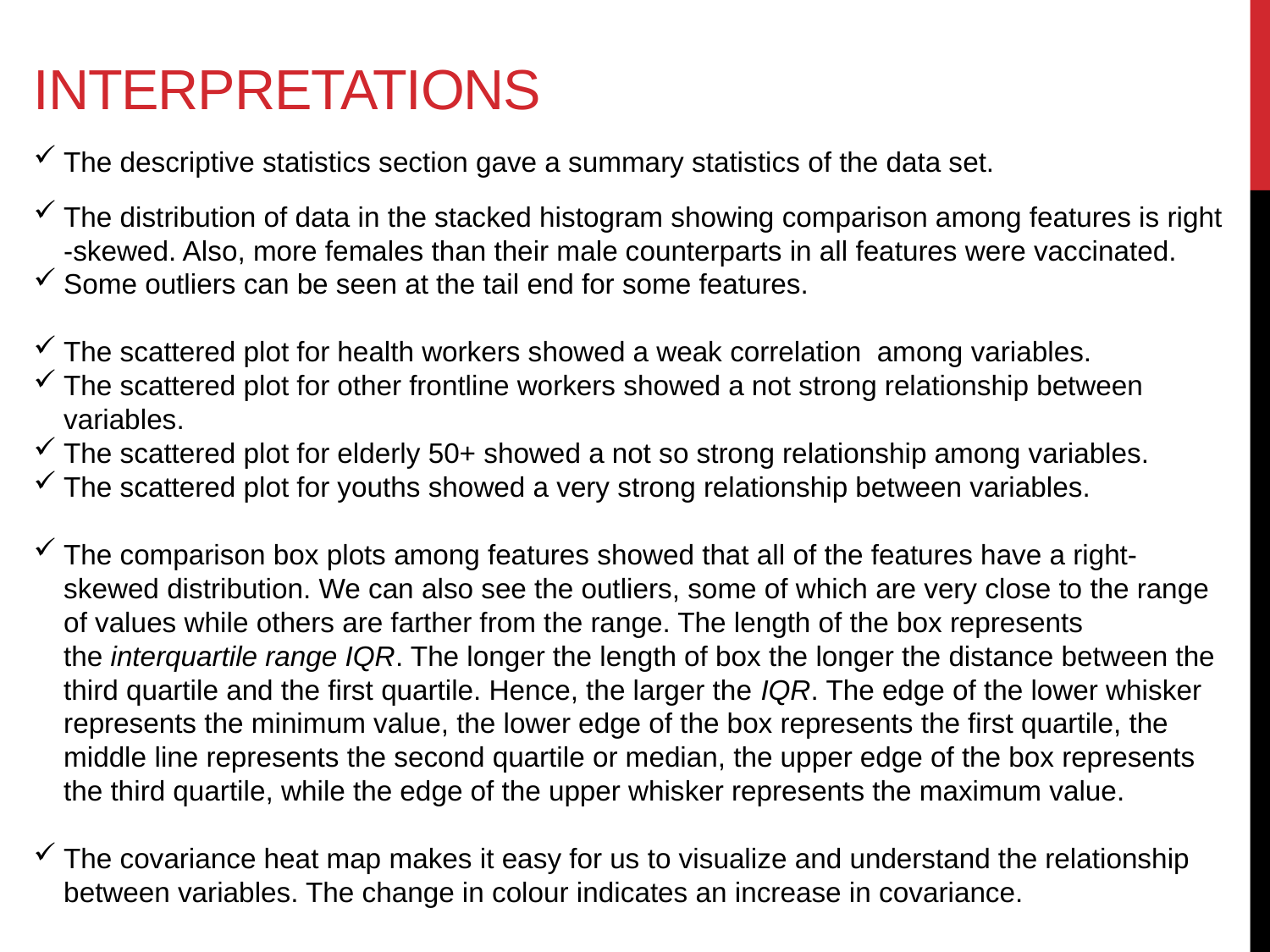

# Interpretations
The descriptive statistics section gave a summary statistics of the data set.

The distribution of data in the stacked histogram showing comparison among features is right-skewed. Also, more females than their male counterparts in all features were vaccinated.
Some outliers can be seen at the tail end for some features.

The scattered plot for health workers showed a weak correlation  among variables.
The scattered plot for other frontline workers showed a not strong relationship between variables.
The scattered plot for elderly 50+ showed a not so strong relationship among variables.
The scattered plot for youths showed a very strong relationship between variables.

The comparison box plots among features showed that all of the features have a right-skewed distribution. We can also see the outliers, some of which are very close to the range of values while others are farther from the range. The length of the box represents the interquartile range IQR. The longer the length of box the longer the distance between the third quartile and the first quartile. Hence, the larger the IQR. The edge of the lower whisker represents the minimum value, the lower edge of the box represents the first quartile, the middle line represents the second quartile or median, the upper edge of the box represents the third quartile, while the edge of the upper whisker represents the maximum value.

The covariance heat map makes it easy for us to visualize and understand the relationship between variables. The change in colour indicates an increase in covariance.